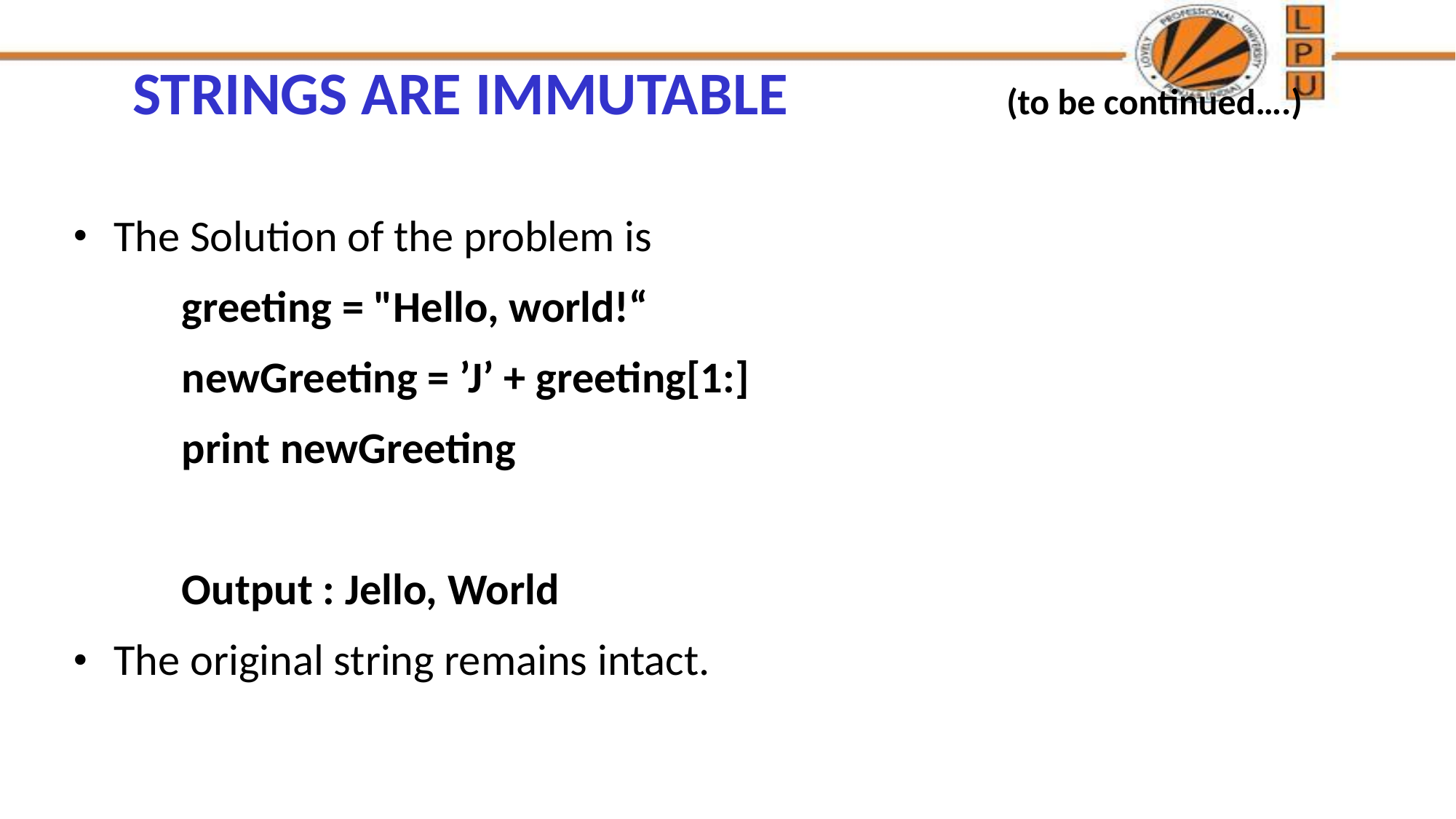

# STRINGS ARE IMMUTABLE                (to be continued….)
The Solution of the problem is
 	greeting = "Hello, world!“
	newGreeting = ’J’ + greeting[1:]
	print newGreeting

	Output : Jello, World
The original string remains intact.